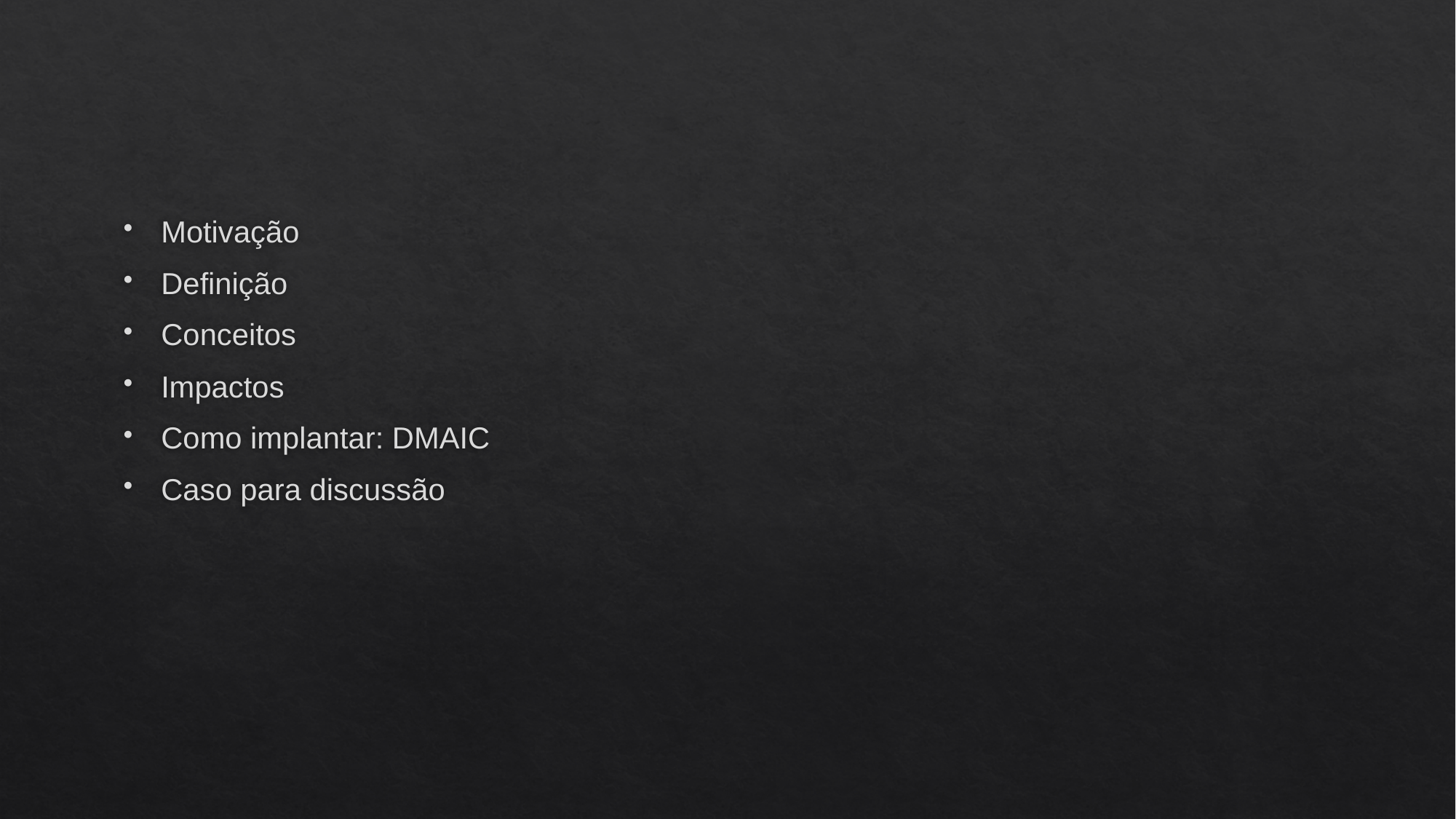

#
Motivação
Definição
Conceitos
Impactos
Como implantar: DMAIC
Caso para discussão